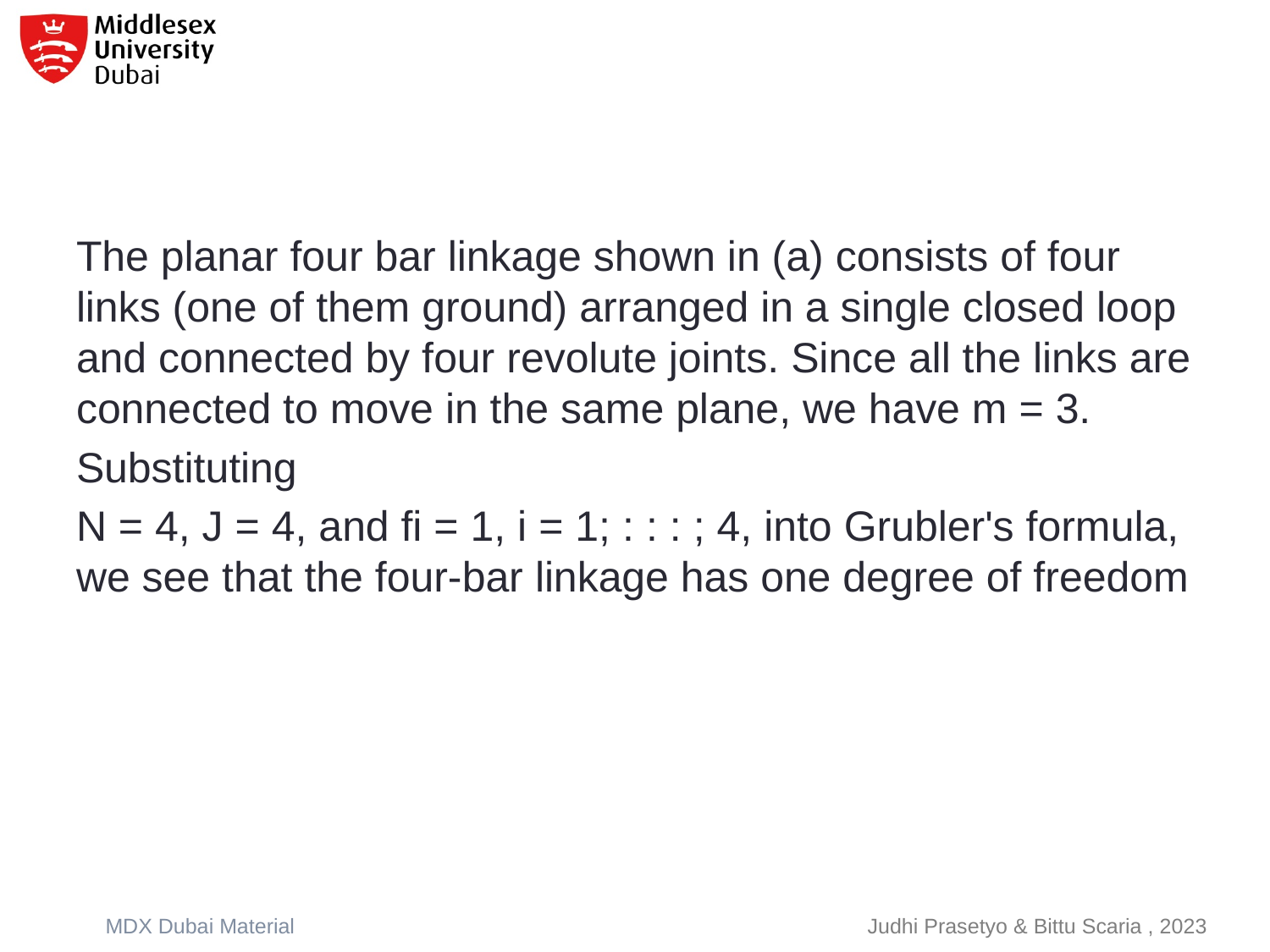

The planar four bar linkage shown in (a) consists of four links (one of them ground) arranged in a single closed loop and connected by four revolute joints. Since all the links are connected to move in the same plane, we have m = 3.
Substituting
N = 4, J = 4, and fi = 1, i = 1; : : : ; 4, into Grubler's formula, we see that the four-bar linkage has one degree of freedom